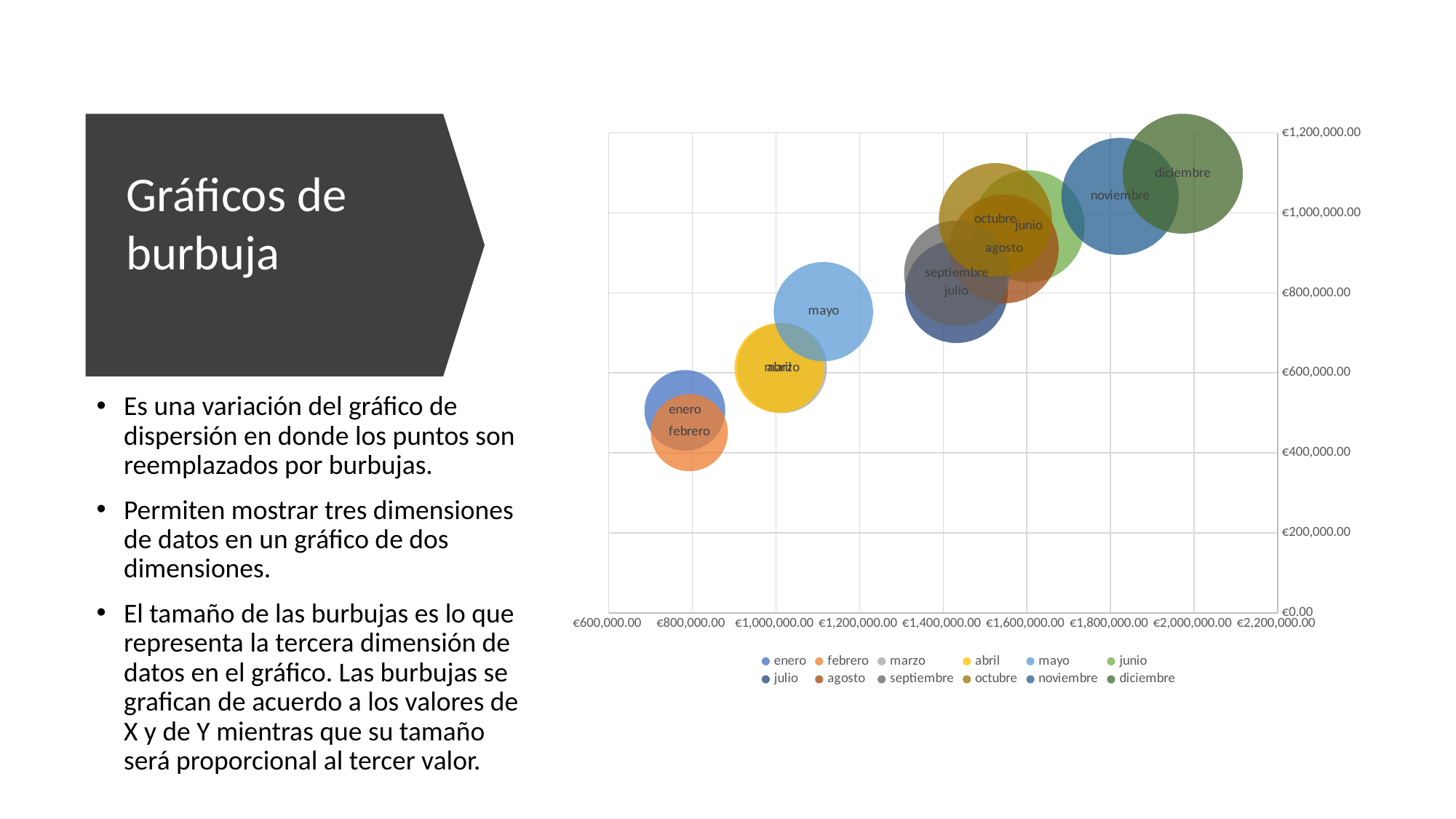

### Chart

| Category | enero | febrero | marzo | abril | mayo | junio | julio | agosto | septiembre | octubre | noviembre | diciembre |
|---|---|---|---|---|---|---|---|---|---|---|---|---|
# Gráficos de burbuja
Es una variación del gráfico de dispersión en donde los puntos son reemplazados por burbujas.
Permiten mostrar tres dimensiones de datos en un gráfico de dos dimensiones.
El tamaño de las burbujas es lo que representa la tercera dimensión de datos en el gráfico. Las burbujas se grafican de acuerdo a los valores de X y de Y mientras que su tamaño será proporcional al tercer valor.